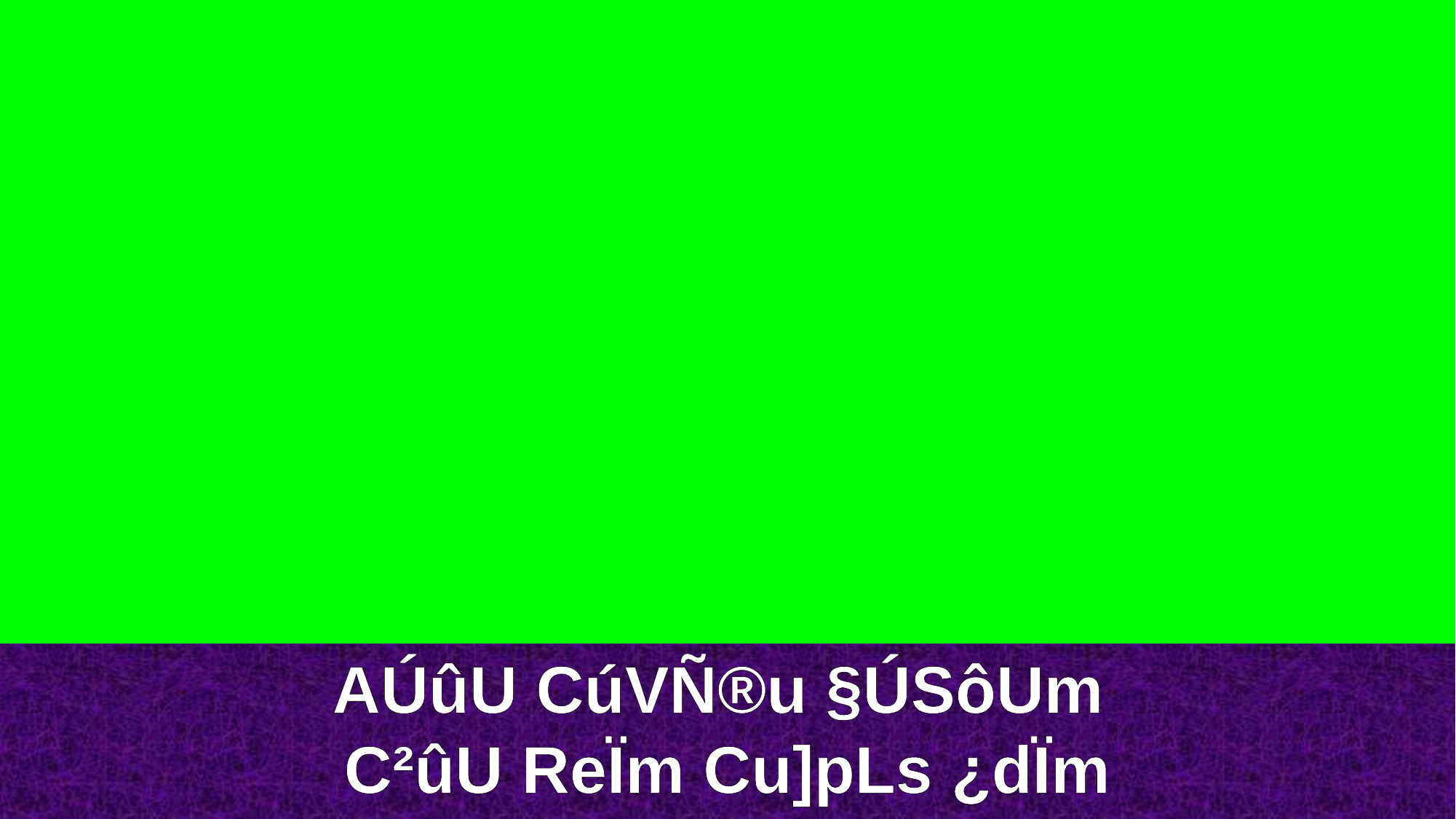

AÚûU CúVÑ®u §ÚSôUm
C²ûU ReÏm Cu]pLs ¿dÏm